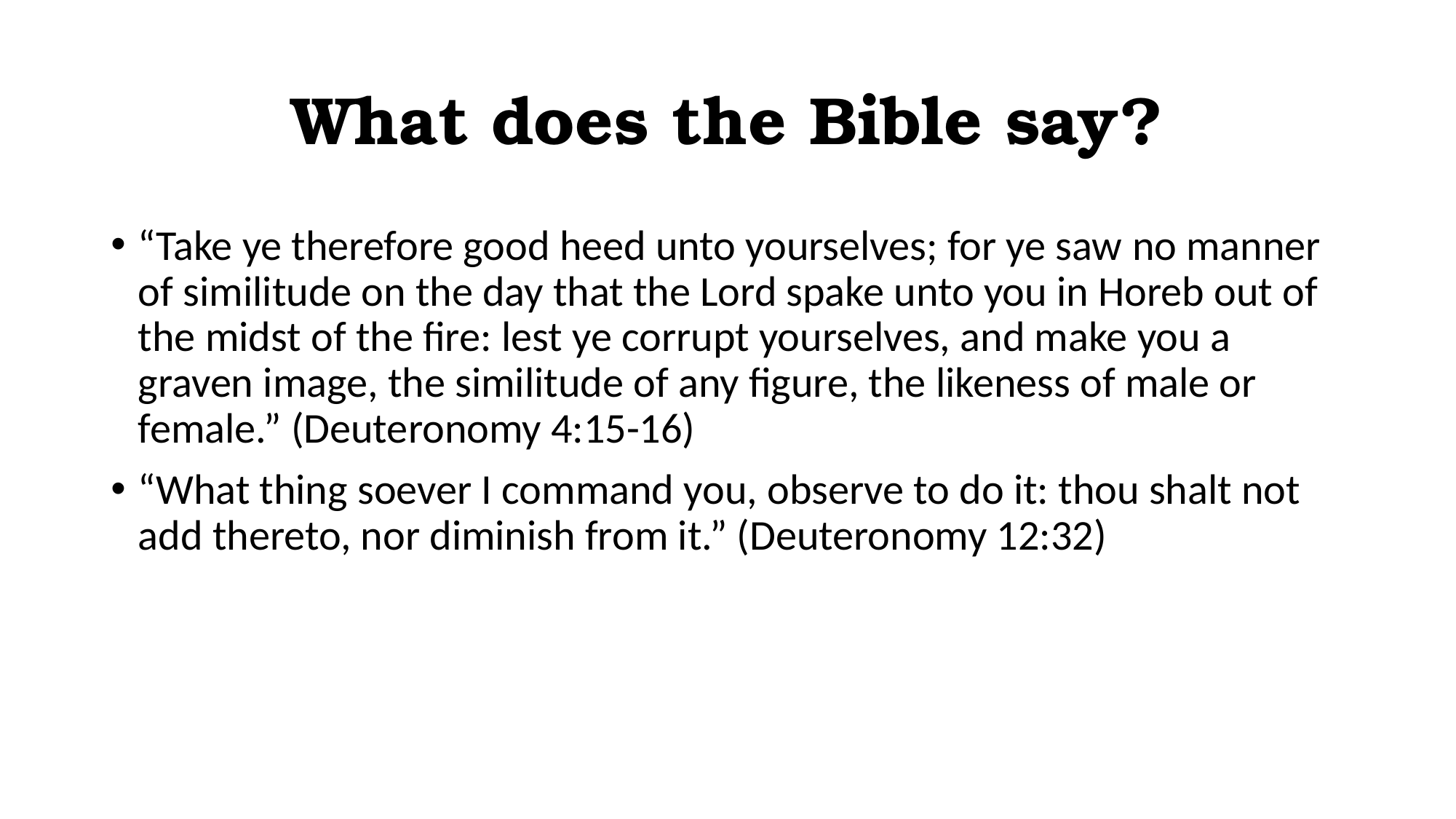

# What does the Bible say?
“Take ye therefore good heed unto yourselves; for ye saw no manner of similitude on the day that the Lord spake unto you in Horeb out of the midst of the fire: lest ye corrupt yourselves, and make you a graven image, the similitude of any figure, the likeness of male or female.” (Deuteronomy 4:15-16)
“What thing soever I command you, observe to do it: thou shalt not add thereto, nor diminish from it.” (Deuteronomy 12:32)